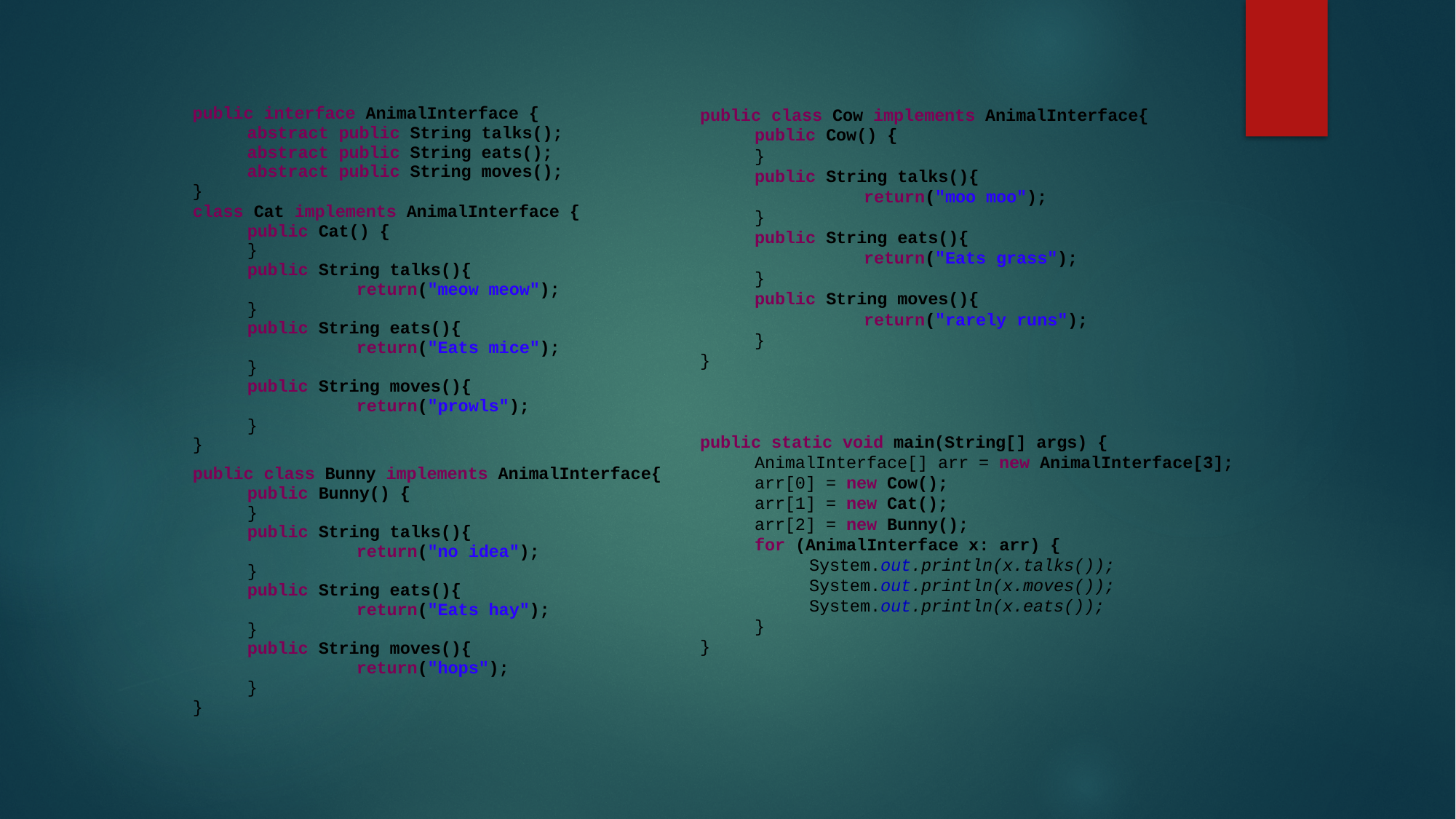

public interface AnimalInterface {
abstract public String talks();
abstract public String eats();
abstract public String moves();
}
public class Cow implements AnimalInterface{
public Cow() {
}
public String talks(){
	return("moo moo");
}
public String eats(){
	return("Eats grass");
}
public String moves(){
	return("rarely runs");
}
}

public static void main(String[] args) {
AnimalInterface[] arr = new AnimalInterface[3];
arr[0] = new Cow();
arr[1] = new Cat();
arr[2] = new Bunny();
for (AnimalInterface x: arr) {
System.out.println(x.talks());
System.out.println(x.moves());
System.out.println(x.eats());
}
}
class Cat implements AnimalInterface {
public Cat() {
}
public String talks(){
	return("meow meow");
}
public String eats(){
	return("Eats mice");
}
public String moves(){
	return("prowls");
}
}
public class Bunny implements AnimalInterface{
public Bunny() {
}
public String talks(){
	return("no idea");
}
public String eats(){
	return("Eats hay");
}
public String moves(){
	return("hops");
}
}